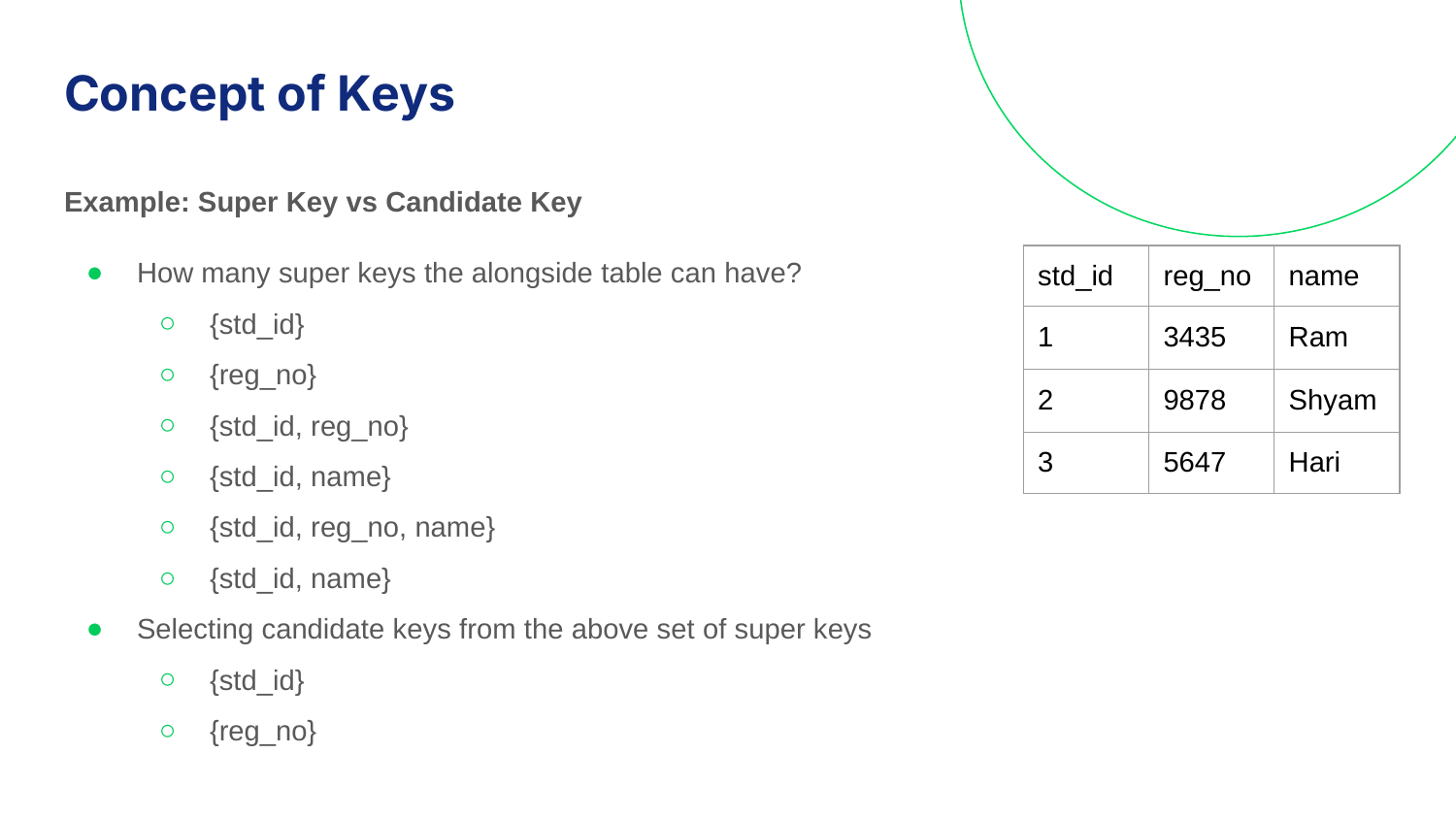

# Concept of Keys
Example: Super Key vs Candidate Key
How many super keys the alongside table can have?
{std_id}
{reg_no}
{std_id, reg_no}
{std_id, name}
{std_id, reg_no, name}
{std_id, name}
Selecting candidate keys from the above set of super keys
{std_id}
{reg_no}

| std\_id | reg\_no | name |
| --- | --- | --- |
| 1 | 3435 | Ram |
| 2 | 9878 | Shyam |
| 3 | 5647 | Hari |